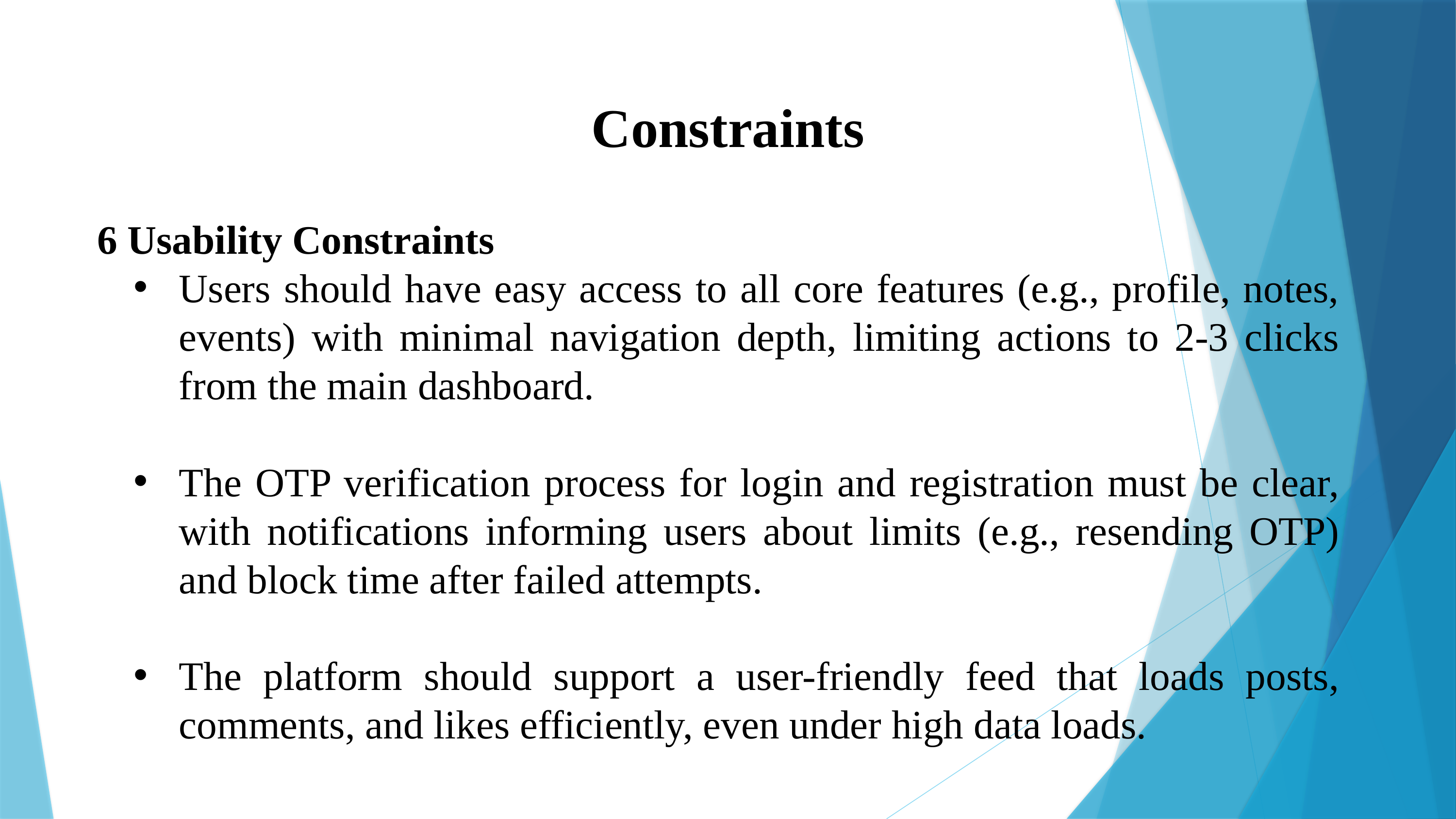

Constraints
6 Usability Constraints
Users should have easy access to all core features (e.g., profile, notes, events) with minimal navigation depth, limiting actions to 2-3 clicks from the main dashboard.

The OTP verification process for login and registration must be clear, with notifications informing users about limits (e.g., resending OTP) and block time after failed attempts.

The platform should support a user-friendly feed that loads posts, comments, and likes efficiently, even under high data loads.